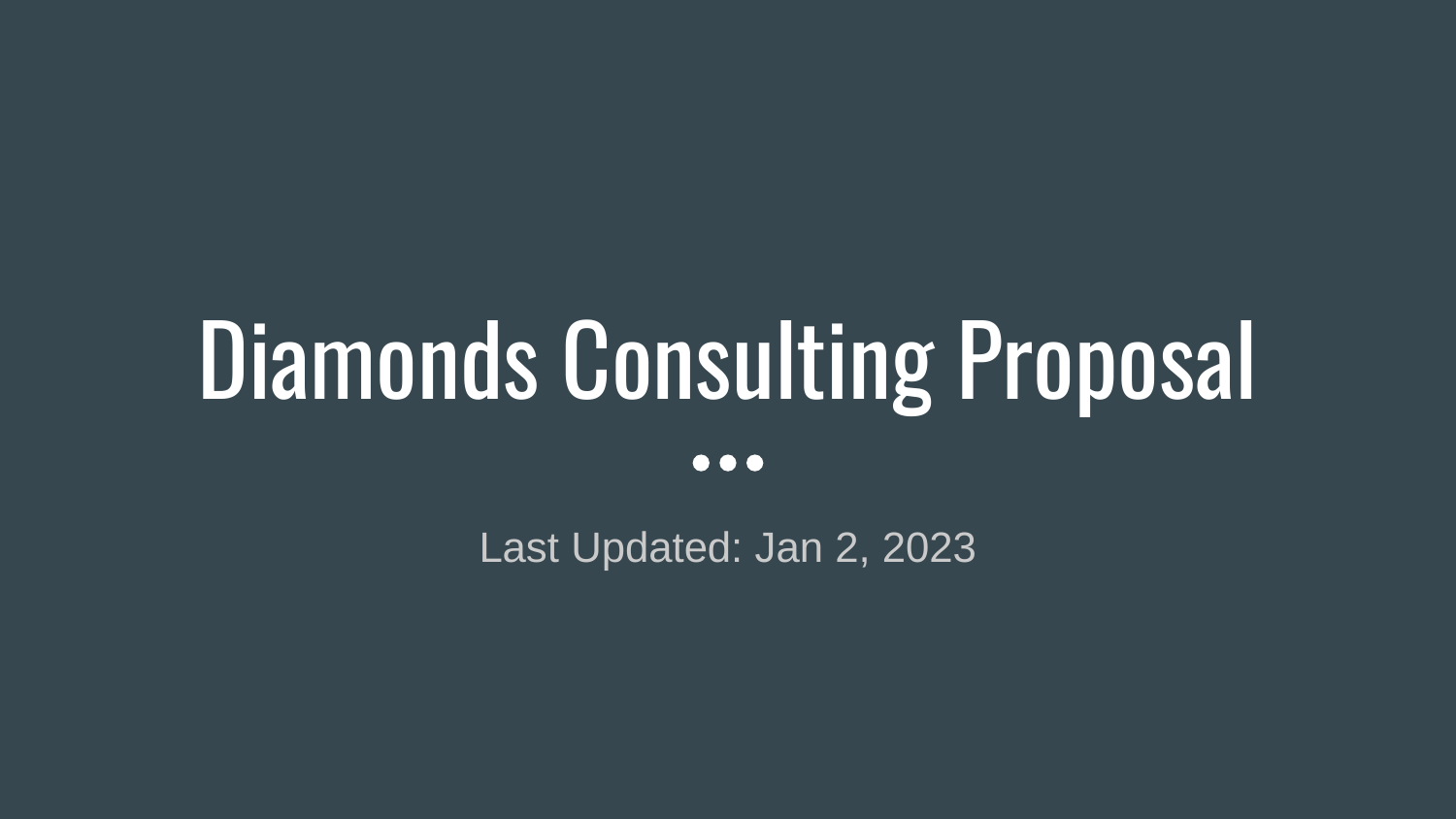

# Diamonds Consulting Proposal
Last Updated: Jan 2, 2023